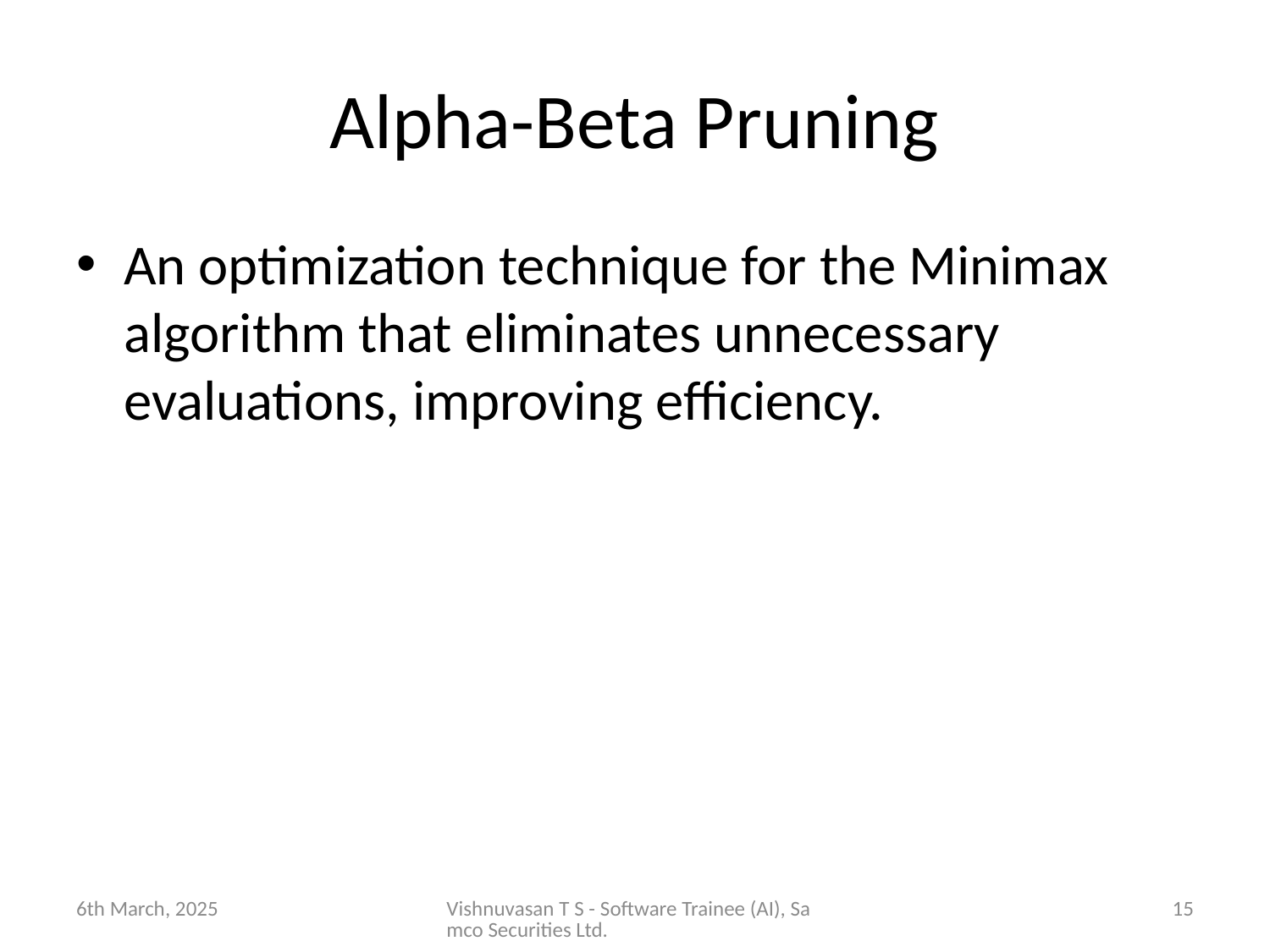

# Alpha-Beta Pruning
An optimization technique for the Minimax algorithm that eliminates unnecessary evaluations, improving efficiency.
6th March, 2025
Vishnuvasan T S - Software Trainee (AI), Samco Securities Ltd.
15